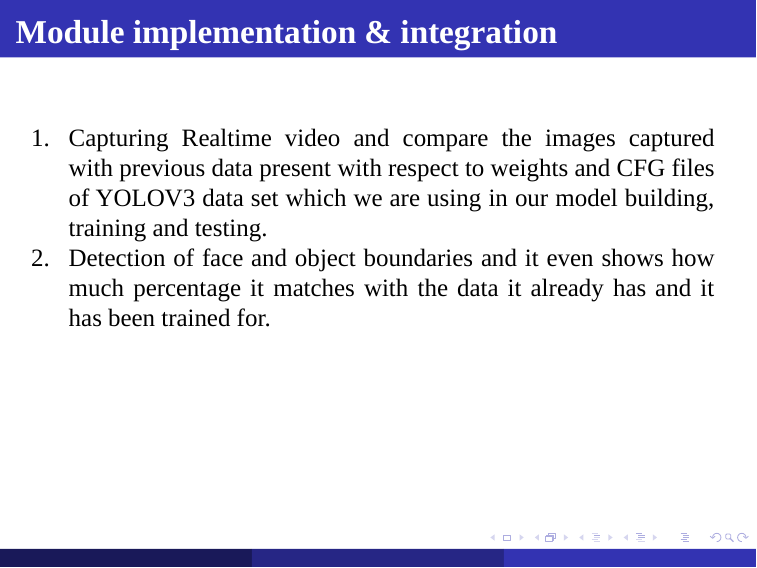

# Module implementation & integration
Capturing Realtime video and compare the images captured with previous data present with respect to weights and CFG files of YOLOV3 data set which we are using in our model building, training and testing.
Detection of face and object boundaries and it even shows how much percentage it matches with the data it already has and it has been trained for.